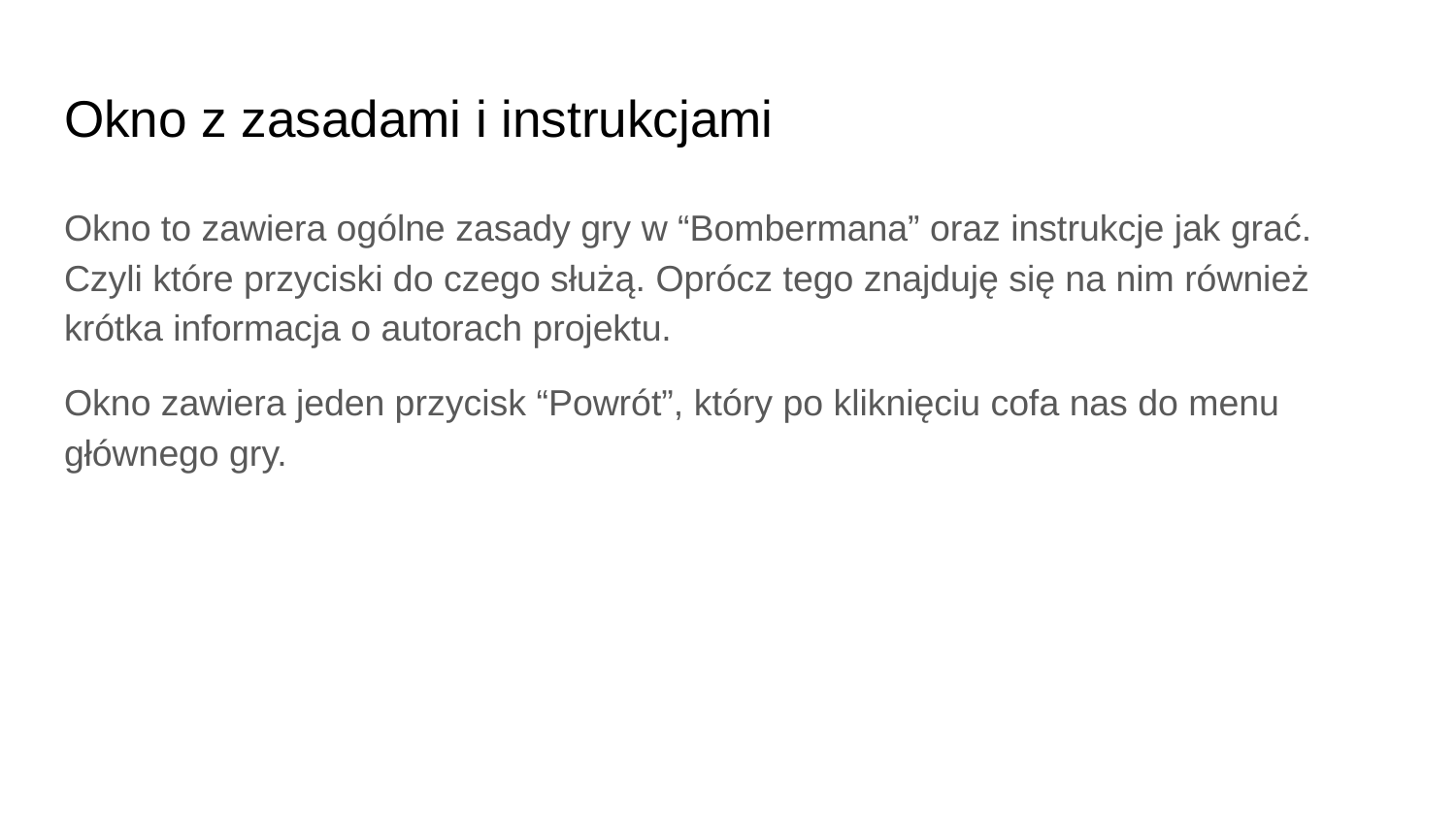

# Okno z zasadami i instrukcjami
Okno to zawiera ogólne zasady gry w “Bombermana” oraz instrukcje jak grać. Czyli które przyciski do czego służą. Oprócz tego znajduję się na nim również krótka informacja o autorach projektu.
Okno zawiera jeden przycisk “Powrót”, który po kliknięciu cofa nas do menu głównego gry.